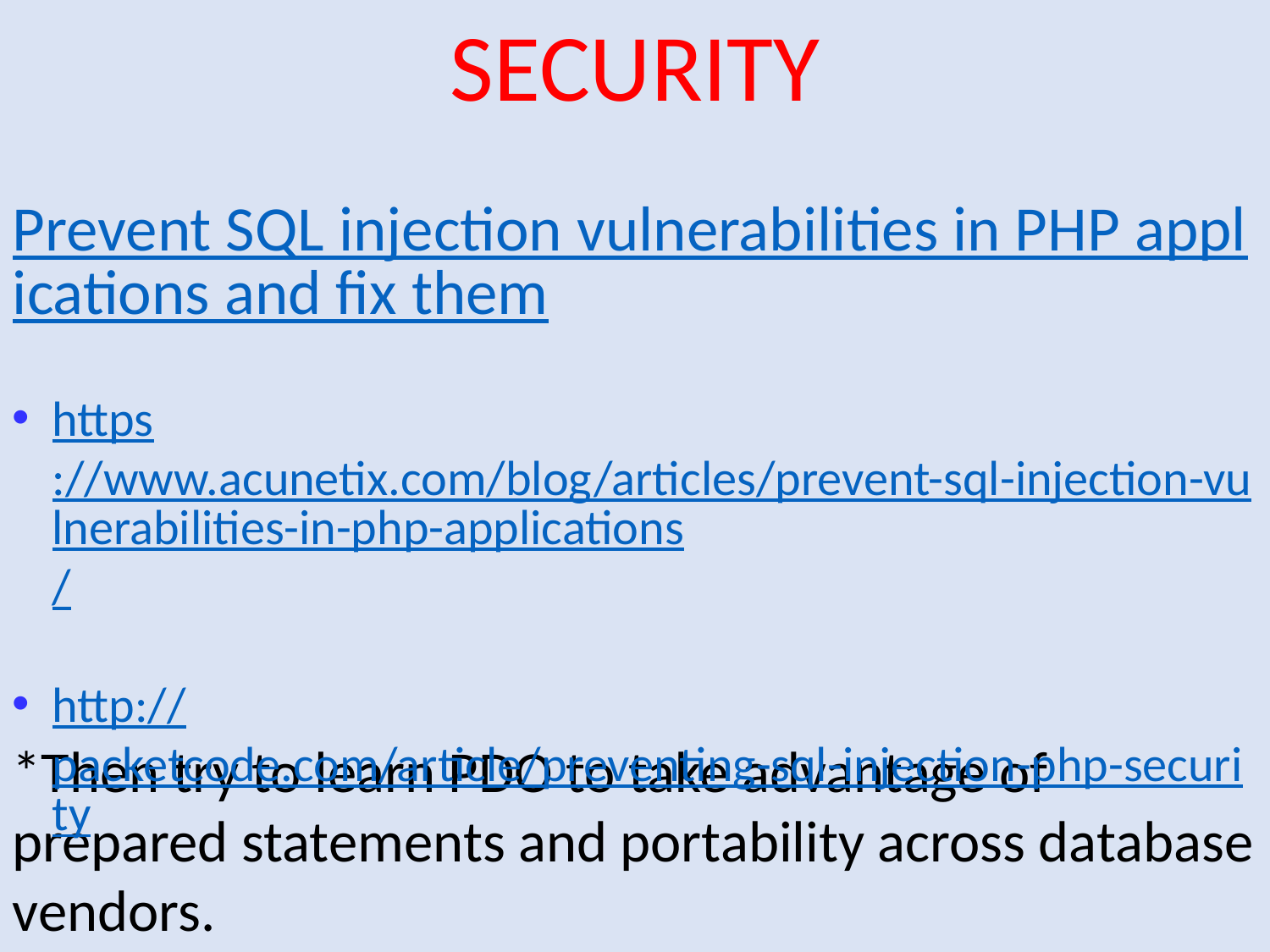

SECURITY
Prevent SQL injection vulnerabilities in PHP applications and fix them

https://www.acunetix.com/blog/articles/prevent-sql-injection-vulnerabilities-in-php-applications/

http://packetcode.com/article/preventing-sql-injection-php-security

*Then try to learn PDO to take advantage of prepared statements and portability across database vendors.